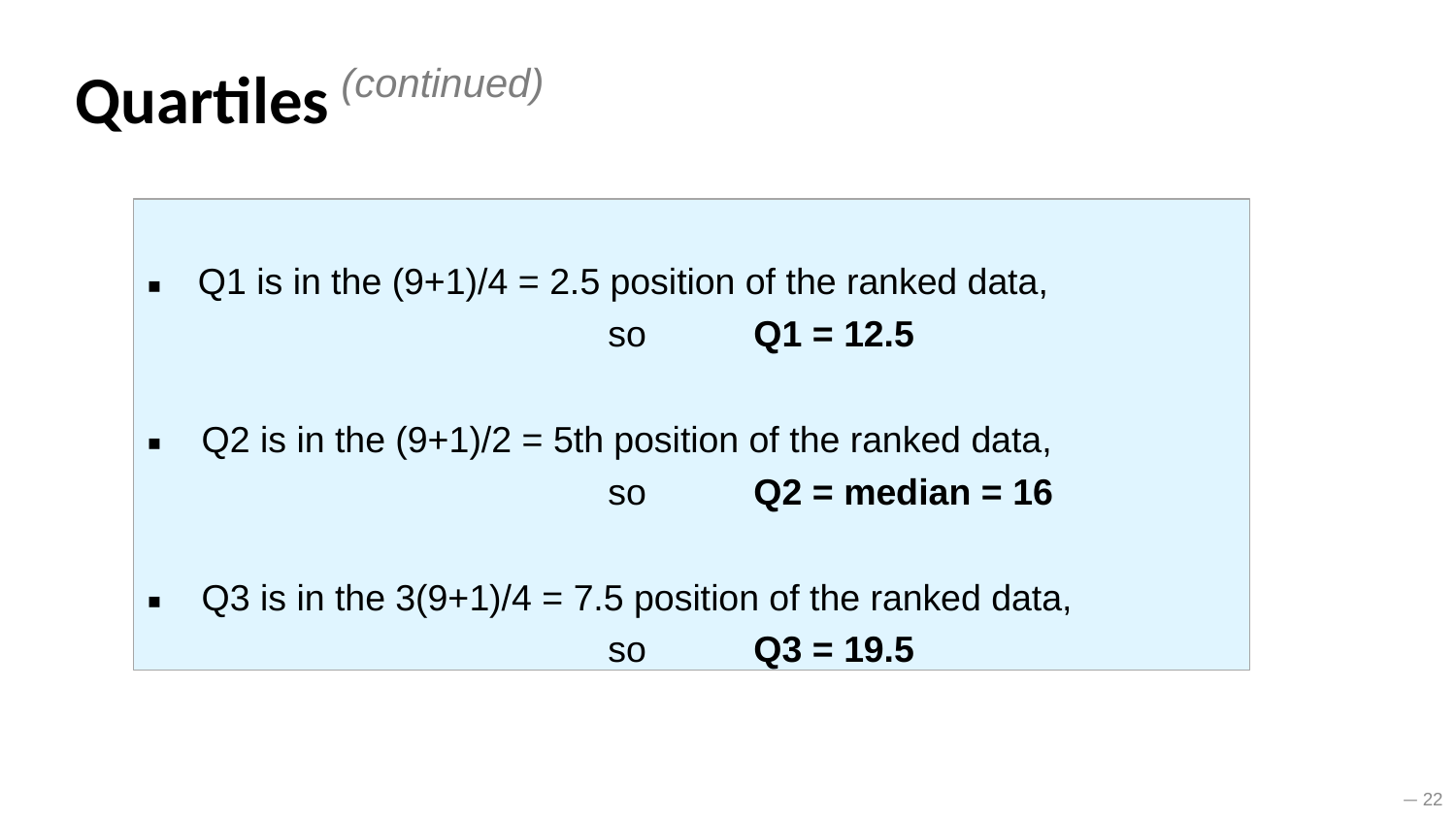

# Quartiles
(continued)

Q1 is in the (9+1)/4 = 2.5 position of the ranked data,
so	Q1 = 12.5

Q2 is in the (9+1)/2 = 5th position of the ranked data,
so	Q2 = median = 16

Q3 is in the 3(9+1)/4 = 7.5 position of the ranked data,
so	Q3 = 19.5
— 22